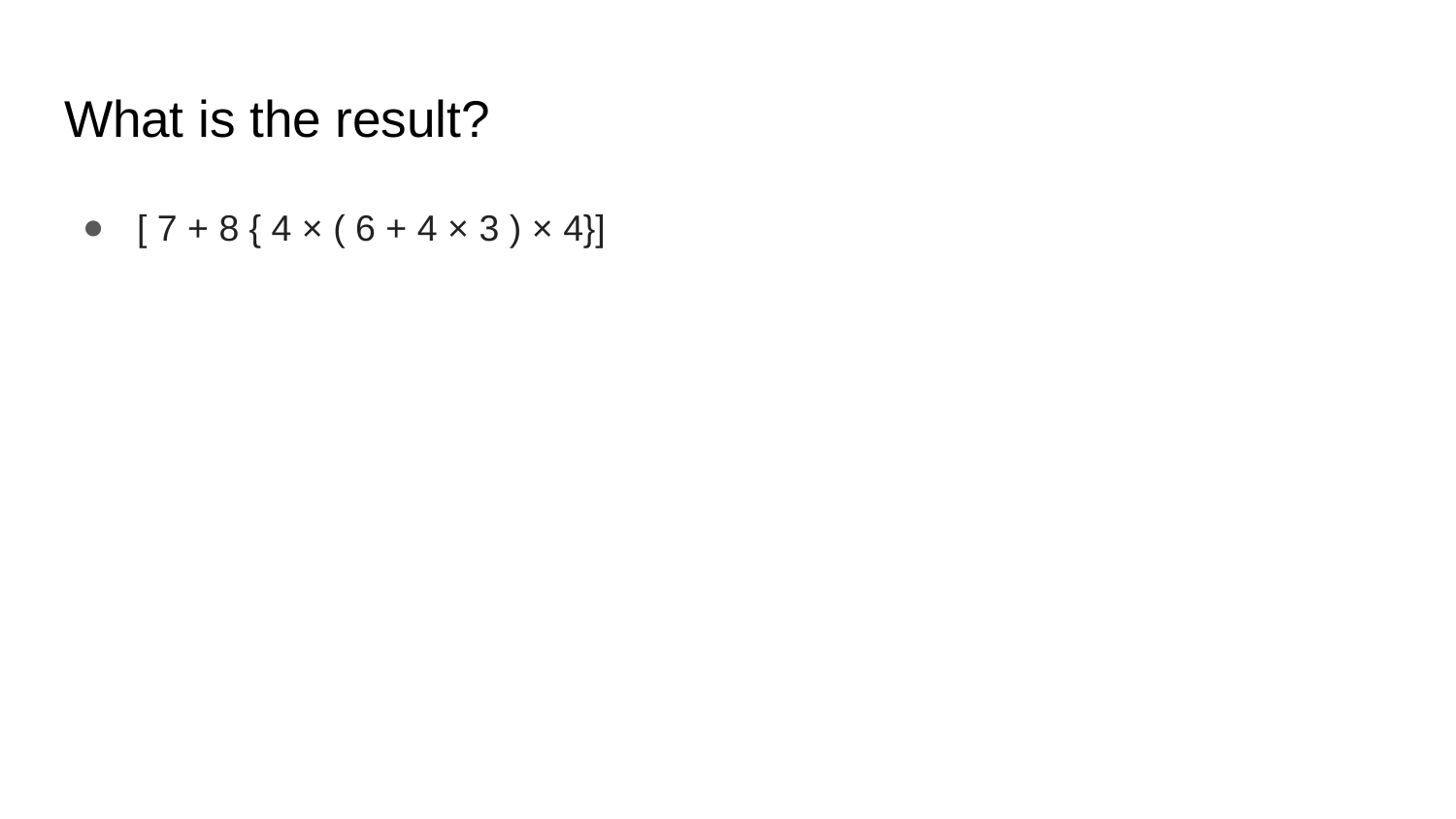

# What is the result?
[ 7 + 8 { 4 × ( 6 + 4 × 3 ) × 4}]